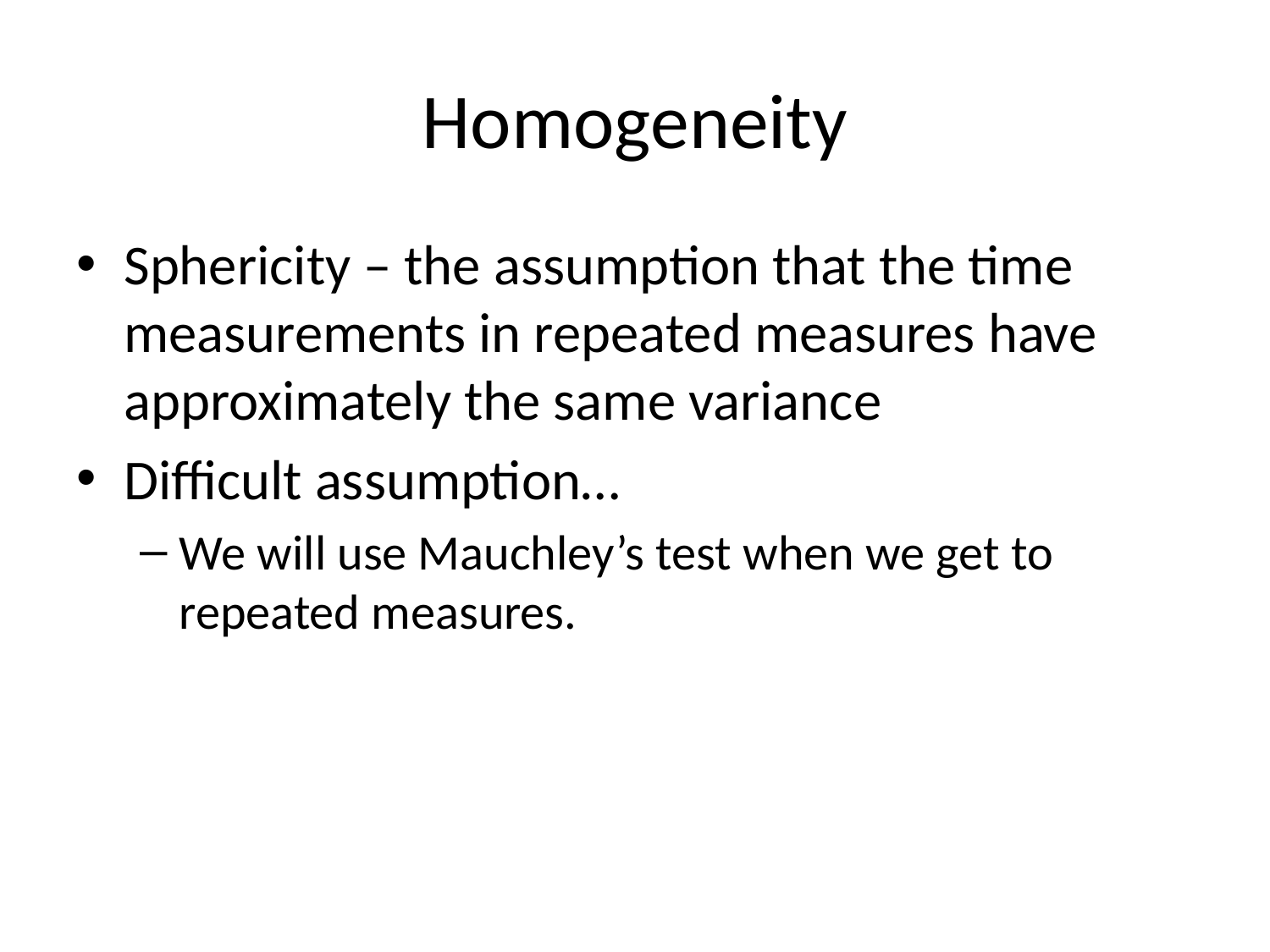

# Homogeneity
Sphericity – the assumption that the time measurements in repeated measures have approximately the same variance
Difficult assumption…
We will use Mauchley’s test when we get to repeated measures.